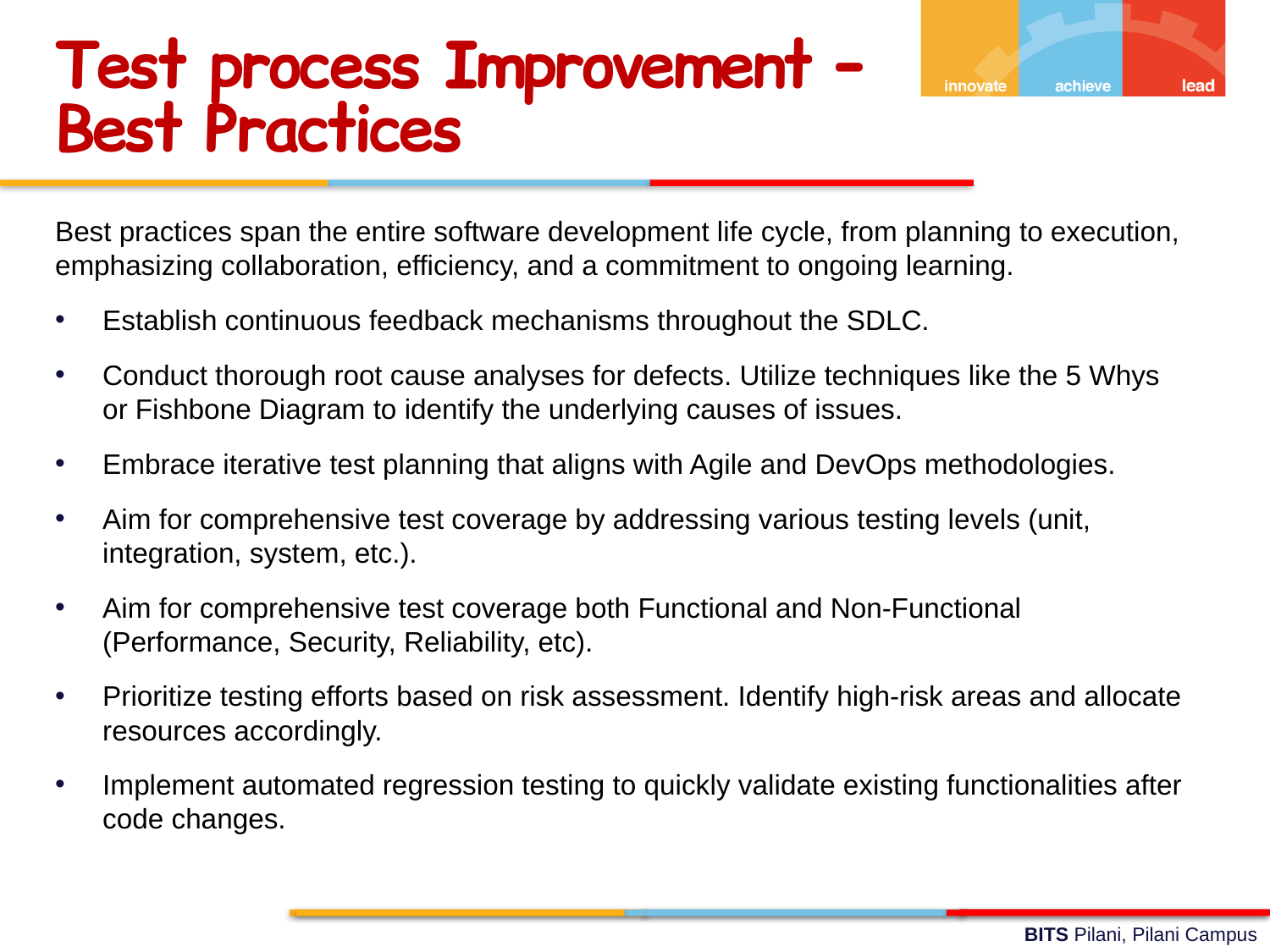

Test process Improvement –
Best Practices
Best practices span the entire software development life cycle, from planning to execution, emphasizing collaboration, efficiency, and a commitment to ongoing learning.
Establish continuous feedback mechanisms throughout the SDLC.
Conduct thorough root cause analyses for defects. Utilize techniques like the 5 Whys or Fishbone Diagram to identify the underlying causes of issues.
Embrace iterative test planning that aligns with Agile and DevOps methodologies.
Aim for comprehensive test coverage by addressing various testing levels (unit, integration, system, etc.).
Aim for comprehensive test coverage both Functional and Non-Functional (Performance, Security, Reliability, etc).
Prioritize testing efforts based on risk assessment. Identify high-risk areas and allocate resources accordingly.
Implement automated regression testing to quickly validate existing functionalities after code changes.